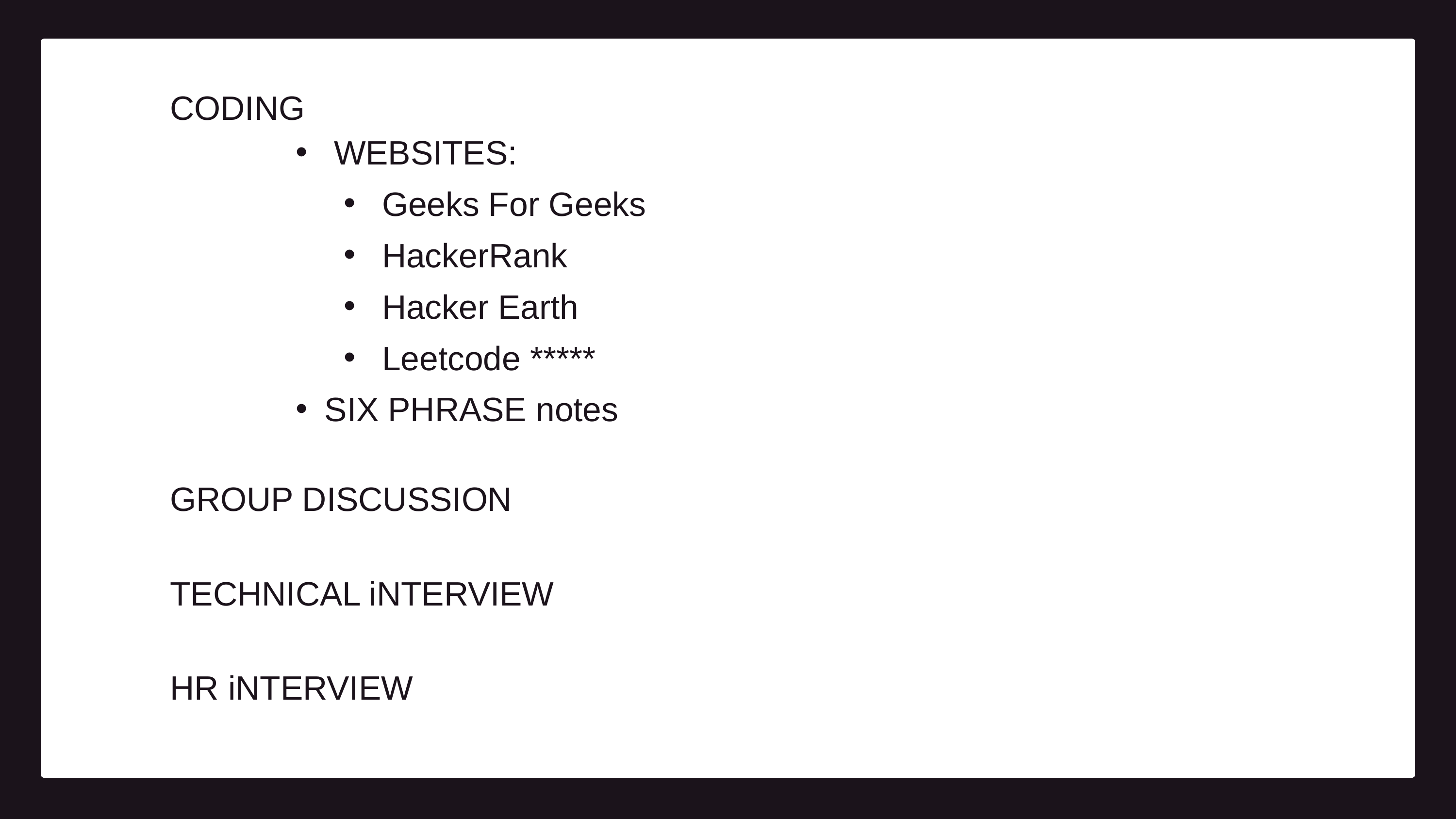

CODING

 WEBSITES:
Geeks For Geeks
HackerRank
Hacker Earth
Leetcode *****
SIX PHRASE notes

GROUP DISCUSSION
TECHNICAL iNTERVIEW
HR iNTERVIEW